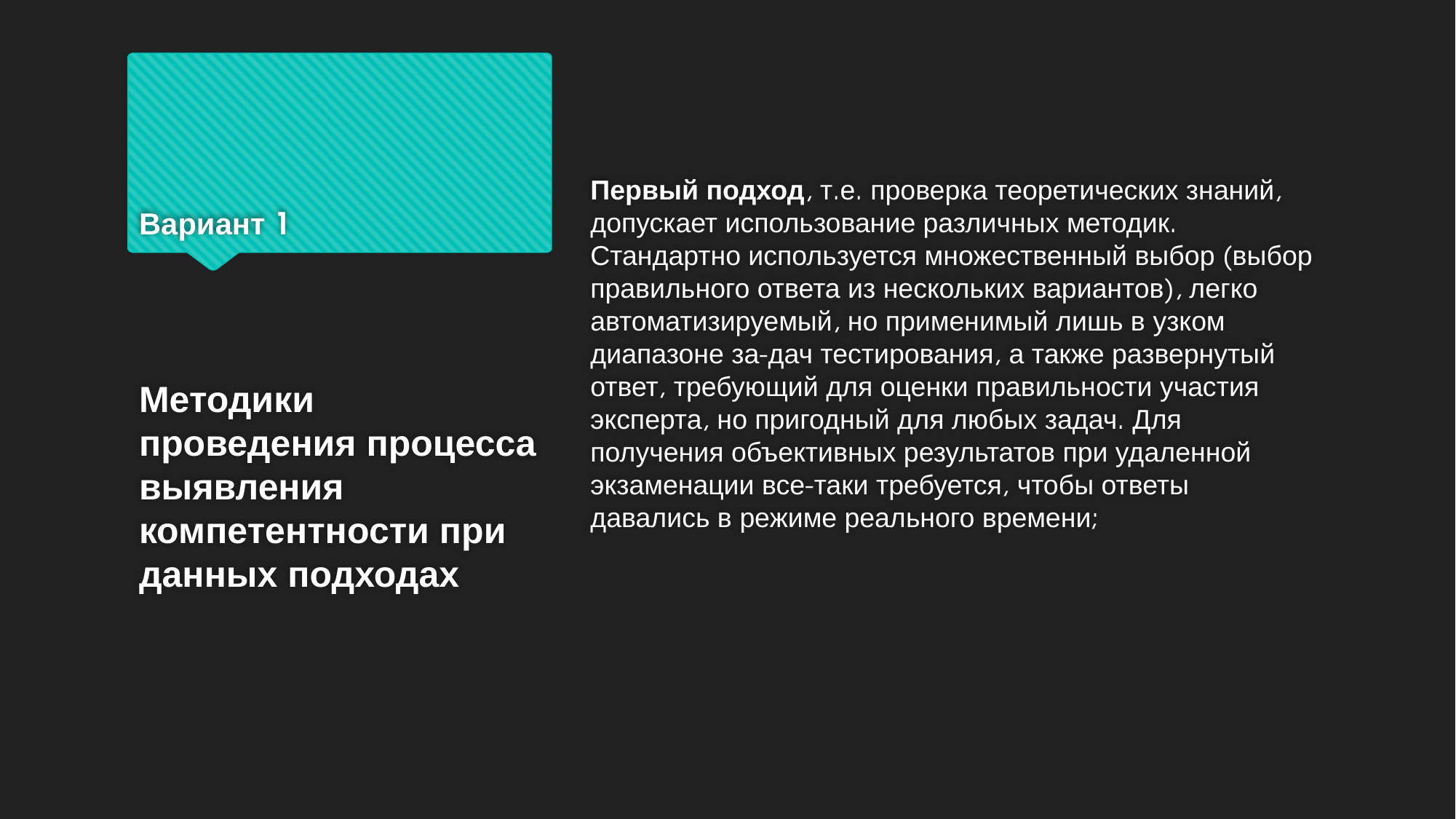

# Вариант 1
Первый подход, т.е. проверка теоретических знаний, допускает использование различных методик. Стандартно используется множественный выбор (выбор правильного ответа из нескольких вариантов), легко автоматизируемый, но применимый лишь в узком диапазоне за-дач тестирования, а также развернутый ответ, требующий для оценки правильности участия эксперта, но пригодный для любых задач. Для получения объективных результатов при удаленной экзаменации все-таки требуется, чтобы ответы давались в режиме реального времени;

Методики проведения процесса выявления компетентности при данных подходах